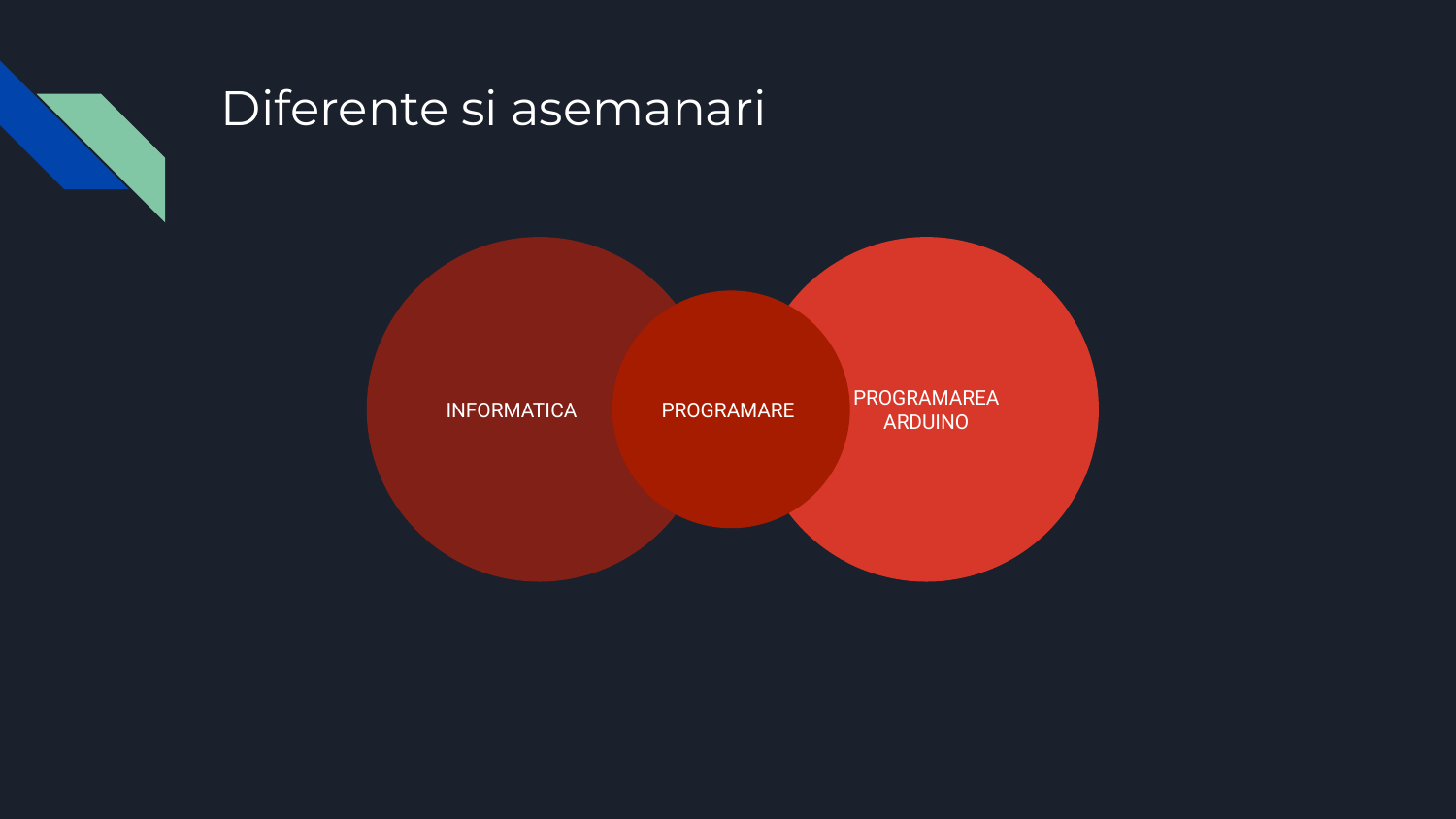

# Diferente si asemanari

INFORMATICA

PROGRAMAREA ARDUINO
PROGRAMARE